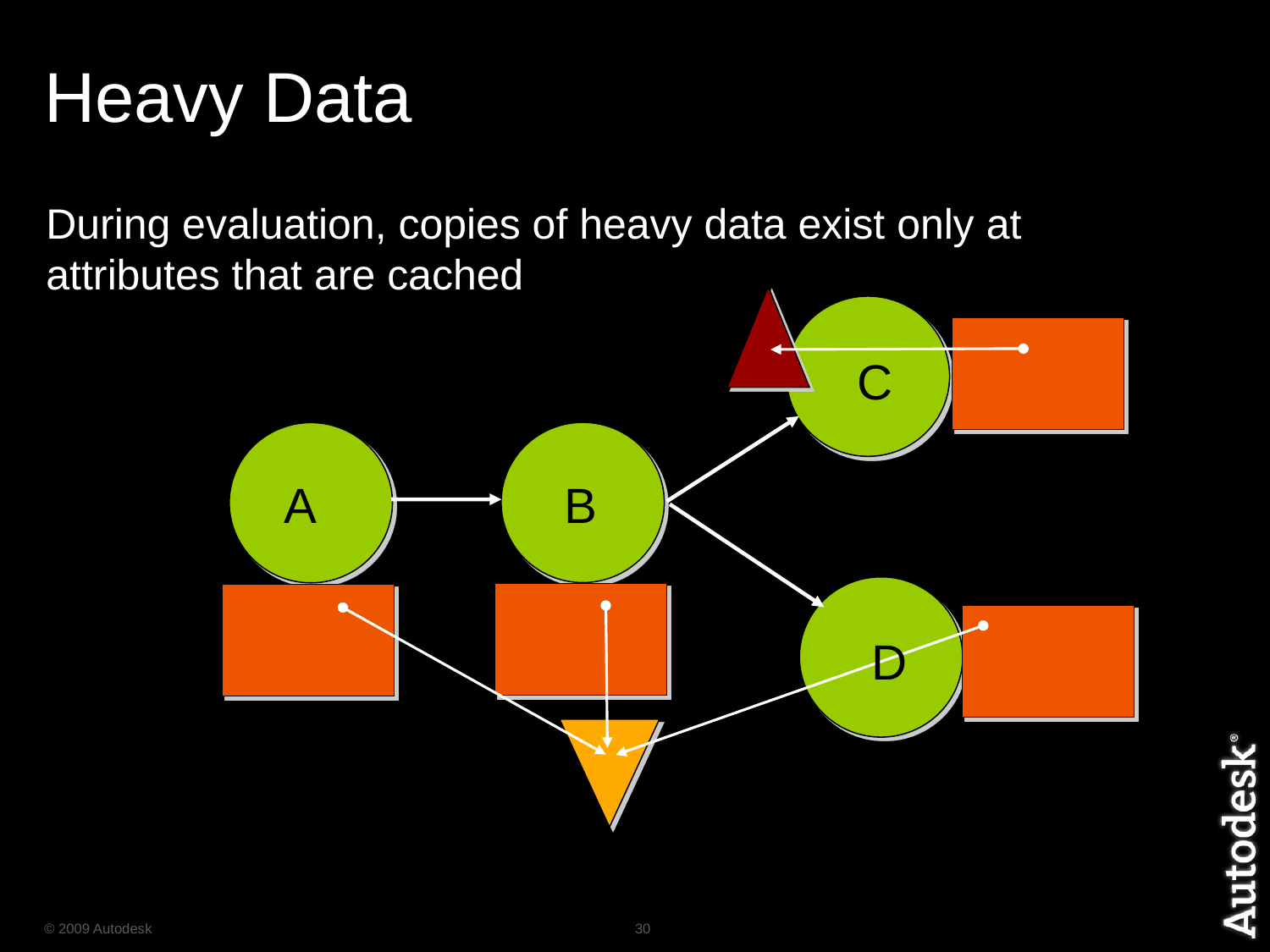

# Heavy Data
During evaluation, copies of heavy data exist only at attributes that are cached

 C
A
B

  D